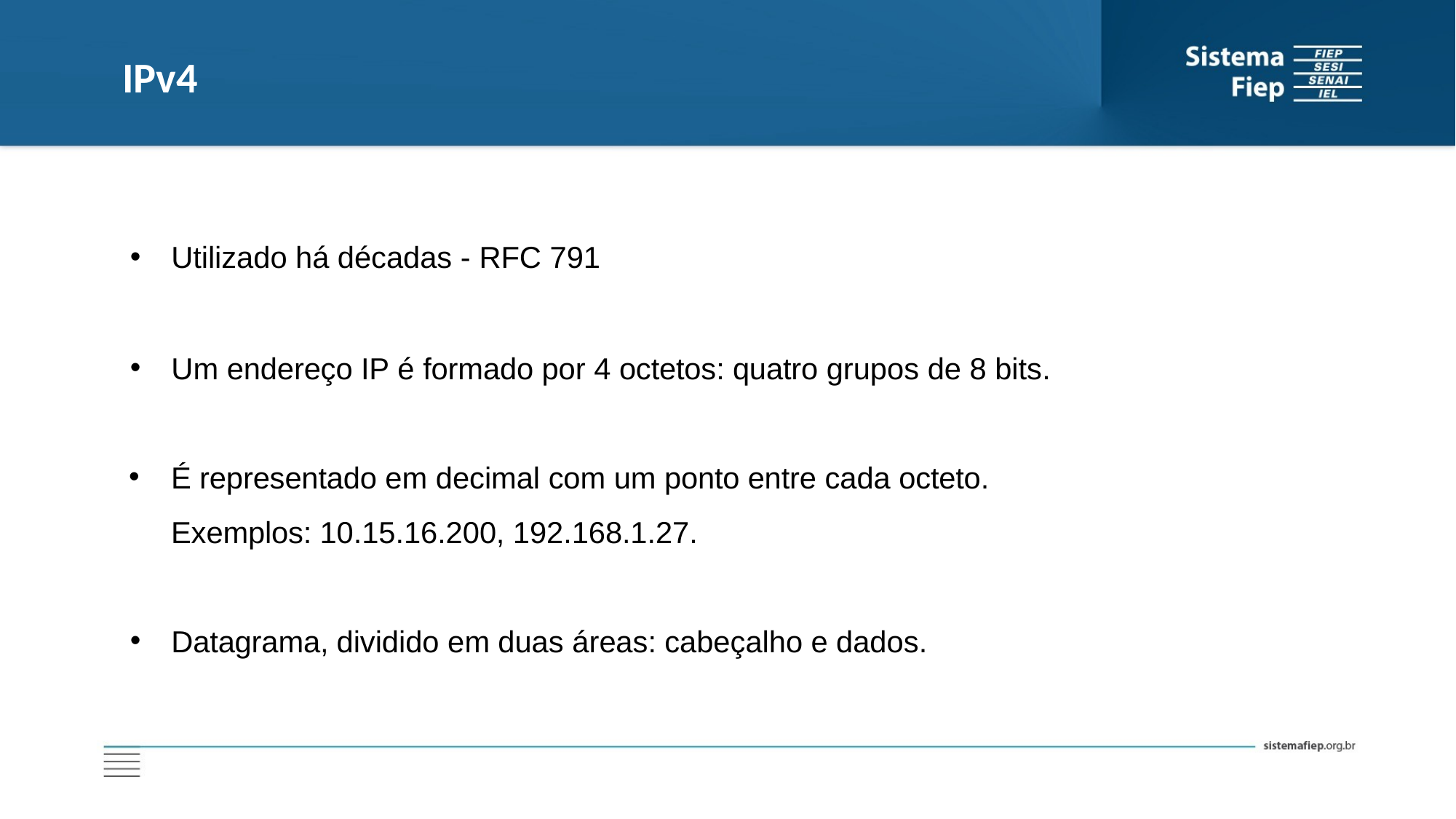

# IPv4
Utilizado há décadas - RFC 791

Um endereço IP é formado por 4 octetos: quatro grupos de 8 bits.

É representado em decimal com um ponto entre cada octeto.  Exemplos: 10.15.16.200, 192.168.1.27.

Datagrama, dividido em duas áreas: cabeçalho e dados.